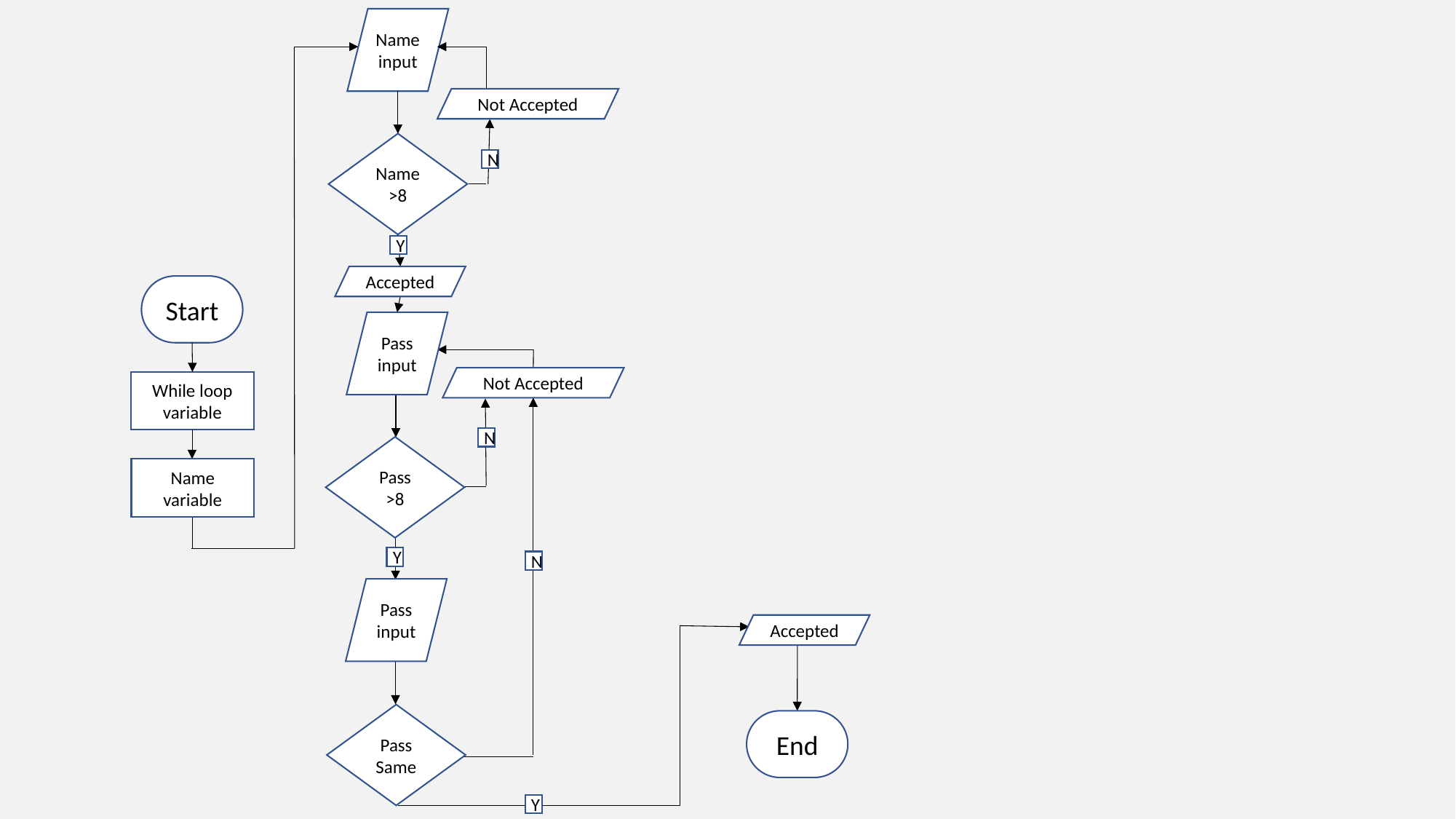

Name input
Not Accepted
Name>8
N
Y
Accepted
Start
Pass input
Not Accepted
While loop variable
N
Pass >8
Name variable
Y
N
Pass input
Accepted
Pass Same
End
Y